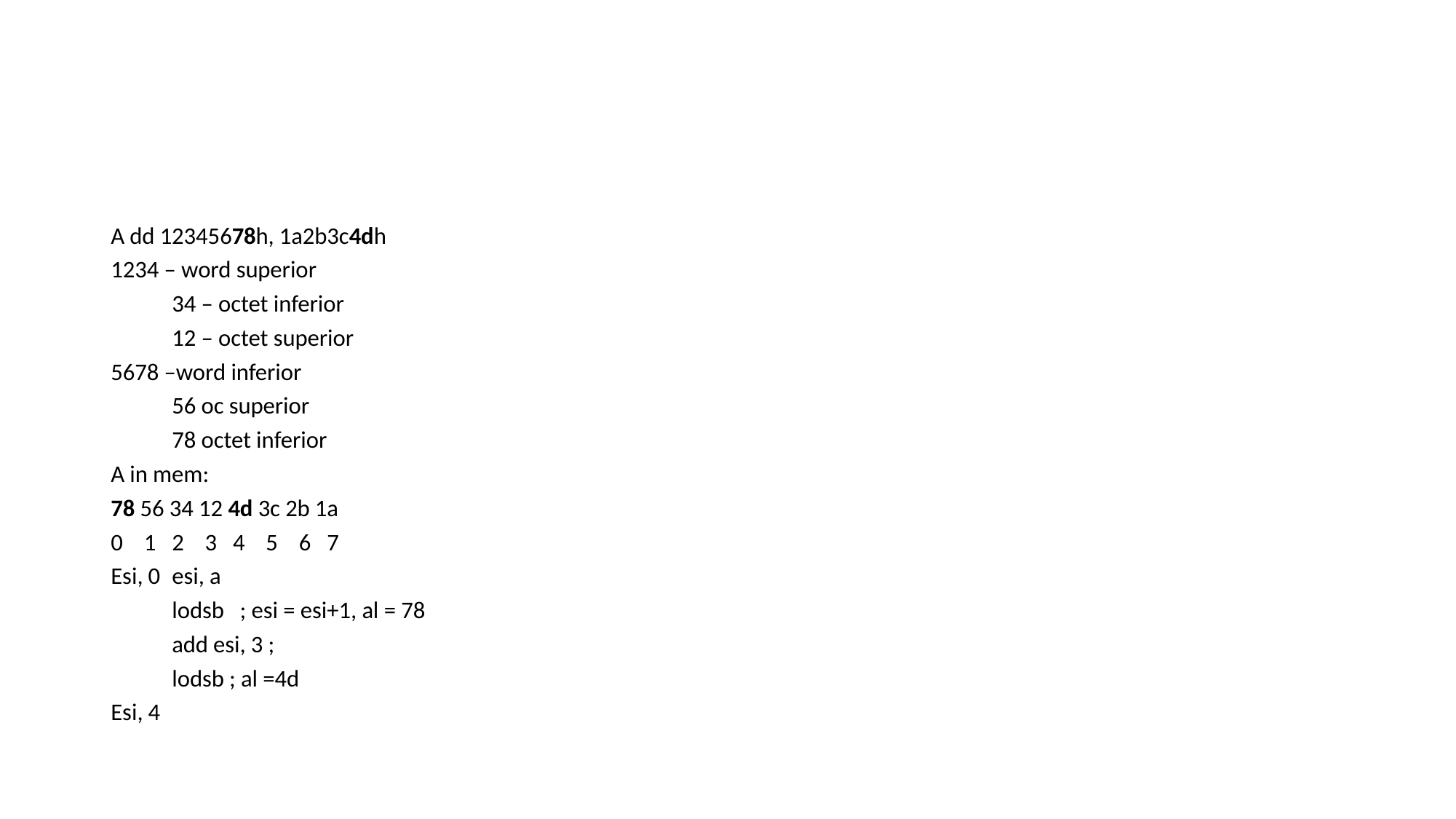

#
A dd 12345678h, 1a2b3c4dh
1234 – word superior
	34 – octet inferior
	12 – octet superior
5678 –word inferior
	56 oc superior
	78 octet inferior
A in mem:
78 56 34 12 4d 3c 2b 1a
0    1   2    3   4    5    6   7
Esi, 0			esi, a
			lodsb   ; esi = esi+1, al = 78
			add esi, 3 ;
			lodsb ; al =4d
Esi, 4